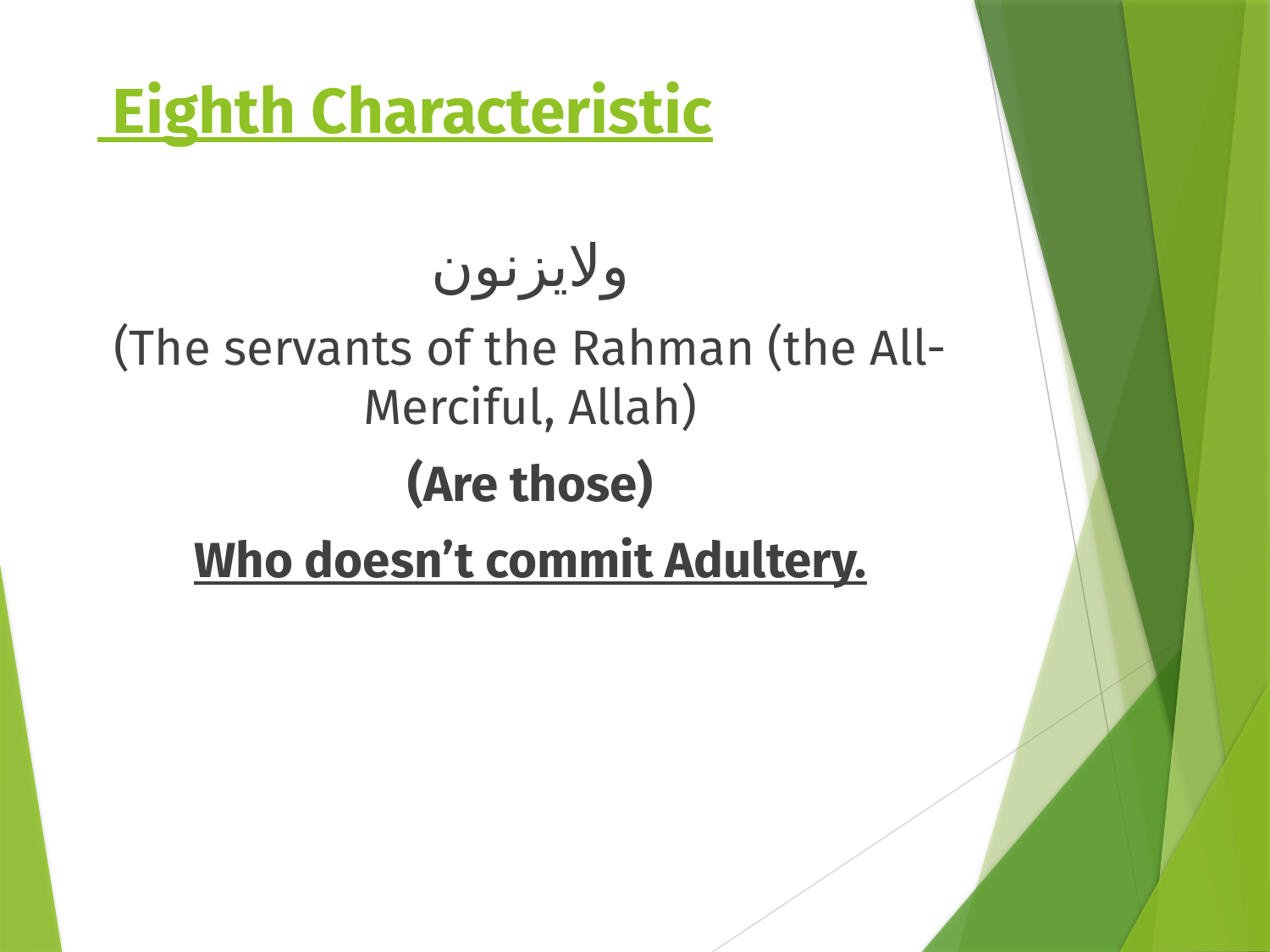

# Eighth Characteristic
ولايزنون
(The servants of the Rahman (the All-Merciful, Allah)
(Are those)
Who doesn’t commit Adultery.